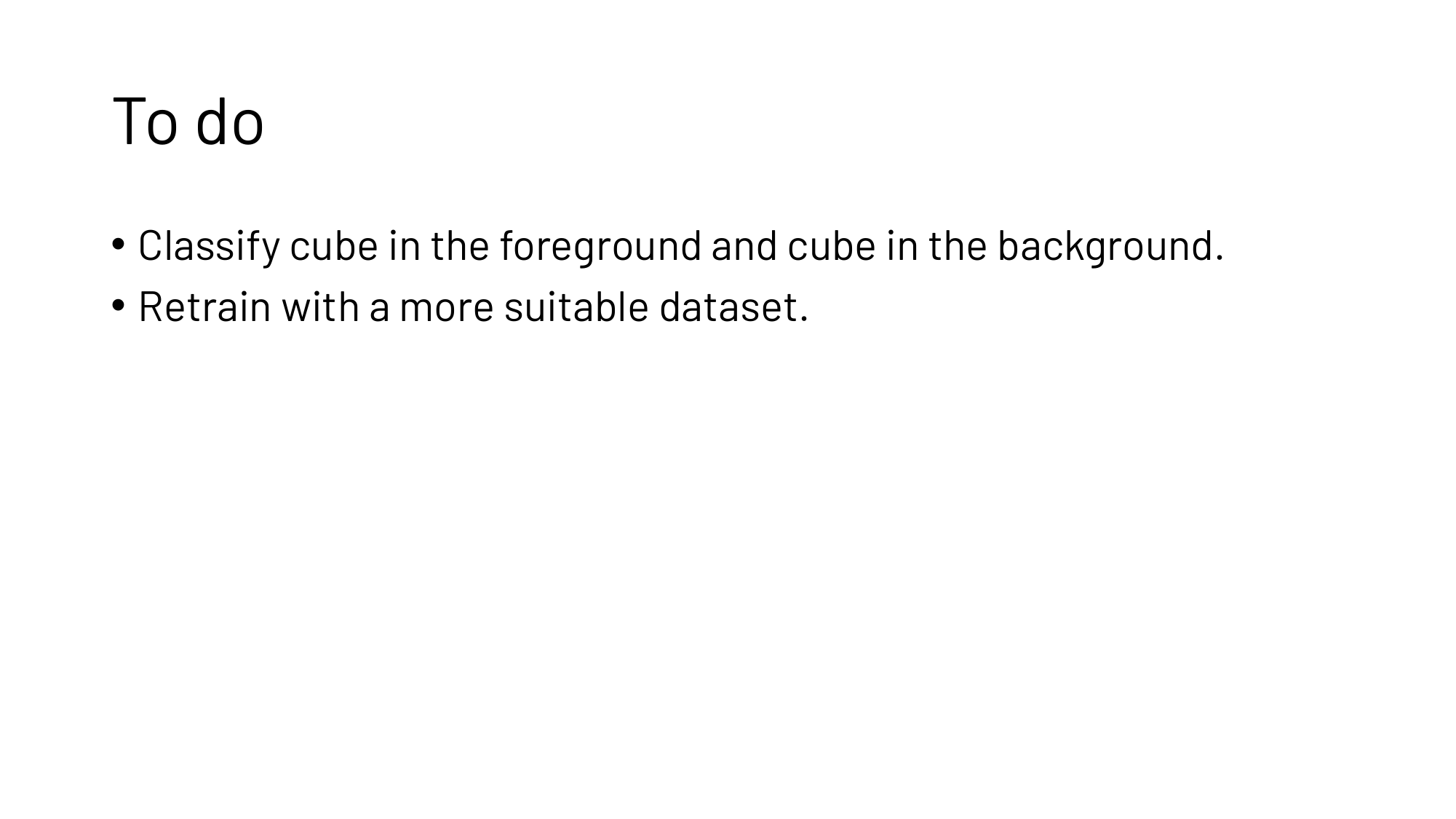

# To do
Classify cube in the foreground and cube in the background.
Retrain with a more suitable dataset.